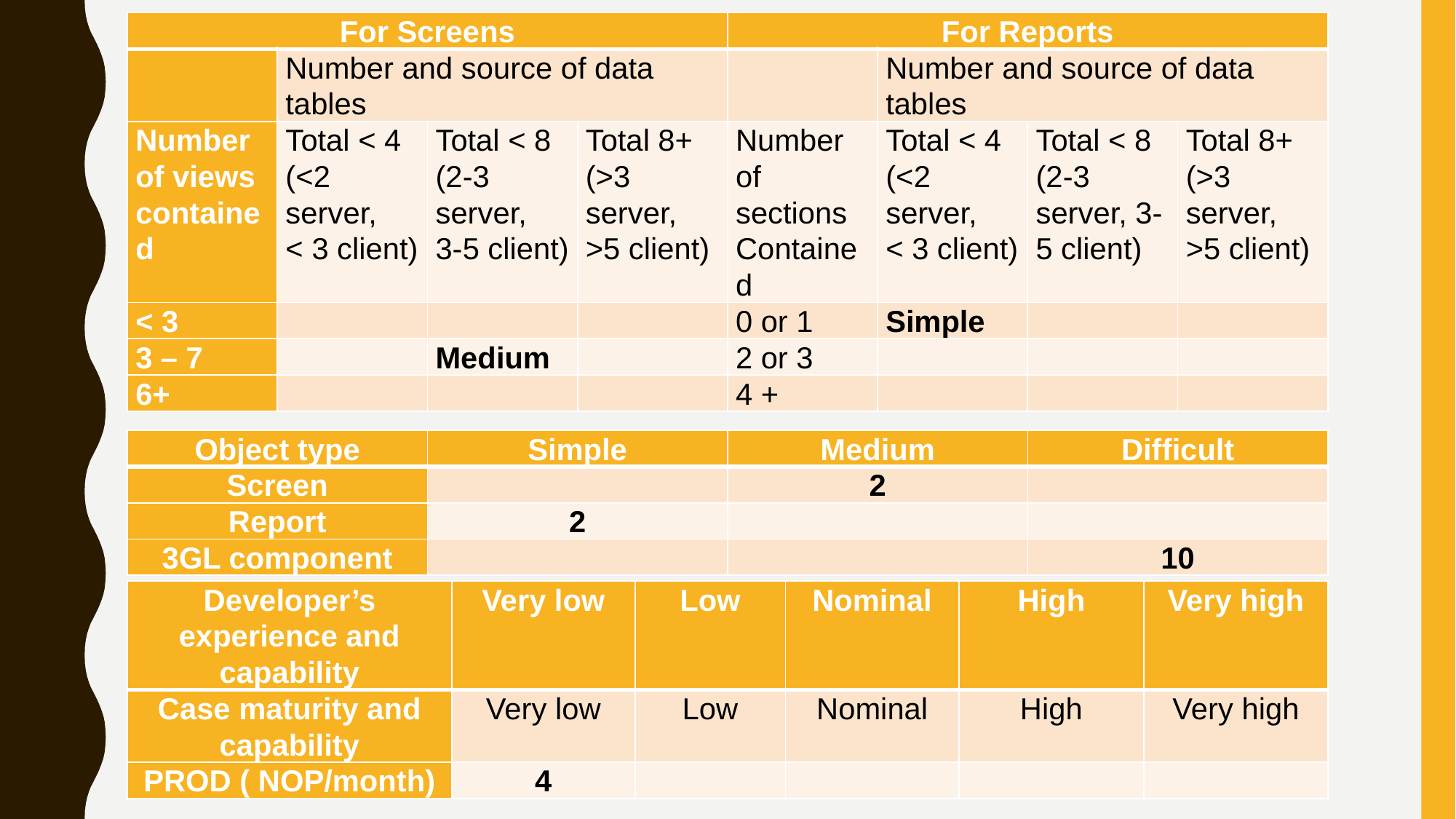

| For Screens |  |  |  | For Reports |  |  |  |
| --- | --- | --- | --- | --- | --- | --- | --- |
|  | Number and source of data tables |  |  |  | Number and source of data tables |  |  |
| Number of views contained | Total < 4 (<2 server, < 3 client) | Total < 8 (2-3 server, 3-5 client) | Total 8+ (>3 server, >5 client) | Number of sections Contained | Total < 4 (<2 server, < 3 client) | Total < 8 (2-3 server, 3-5 client) | Total 8+ (>3 server, >5 client) |
| < 3 |  |  |  | 0 or 1 | Simple |  |  |
| 3 – 7 |  | Medium |  | 2 or 3 |  |  |  |
| 6+ |  |  |  | 4 + |  |  |  |
| Object type | Simple | Medium | Difficult |
| --- | --- | --- | --- |
| Screen |  | 2 |  |
| Report | 2 |  |  |
| 3GL component |  |  | 10 |
| Developer’s experience and capability | Very low | Low | Nominal | High | Very high |
| --- | --- | --- | --- | --- | --- |
| Case maturity and capability | Very low | Low | Nominal | High | Very high |
| PROD ( NOP/month) | 4 |  |  |  |  |